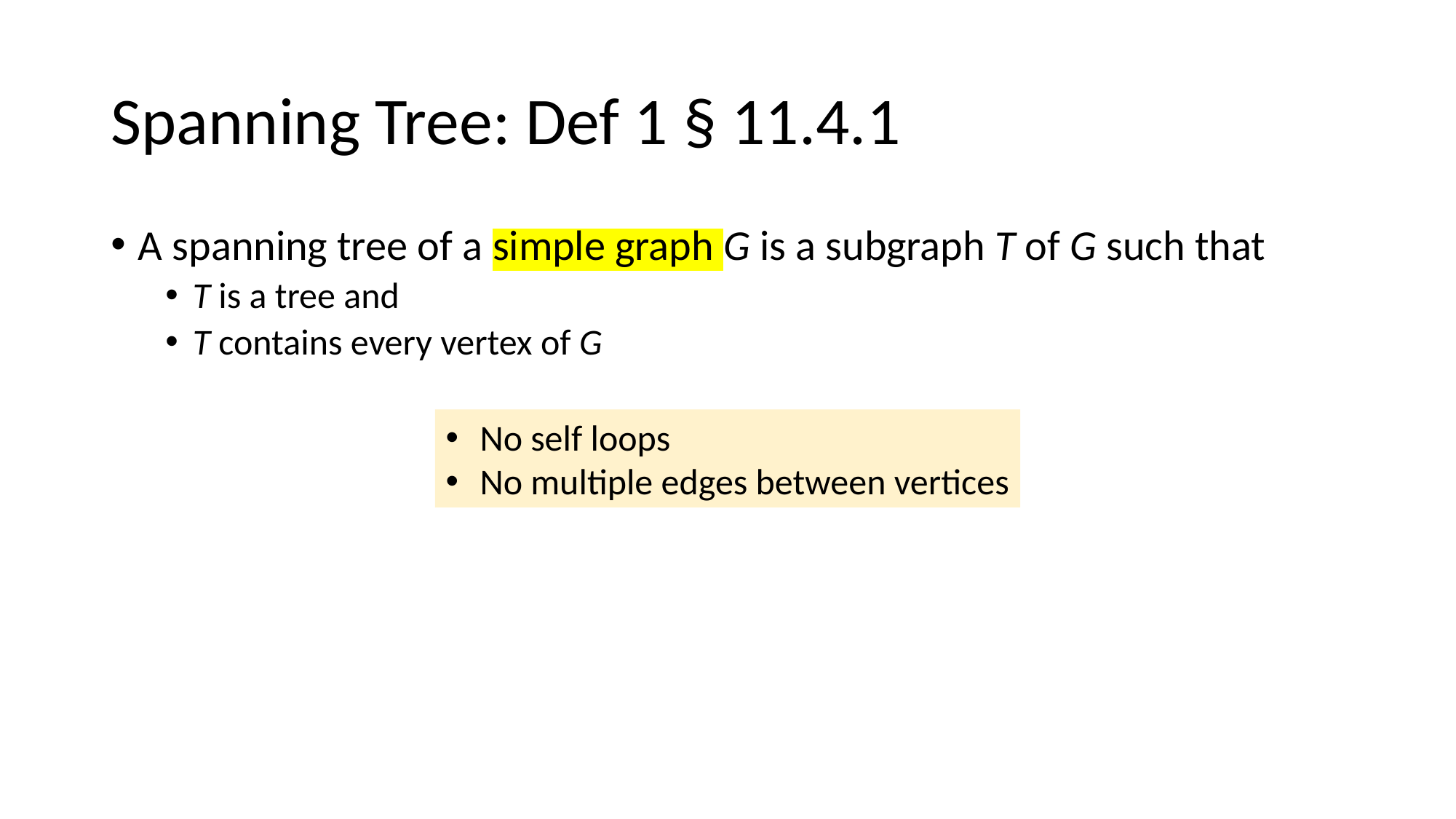

# Spanning Tree: Def 1 § 11.4.1
A spanning tree of a simple graph G is a subgraph T of G such that
T is a tree and
T contains every vertex of G

No self loops
No multiple edges between vertices